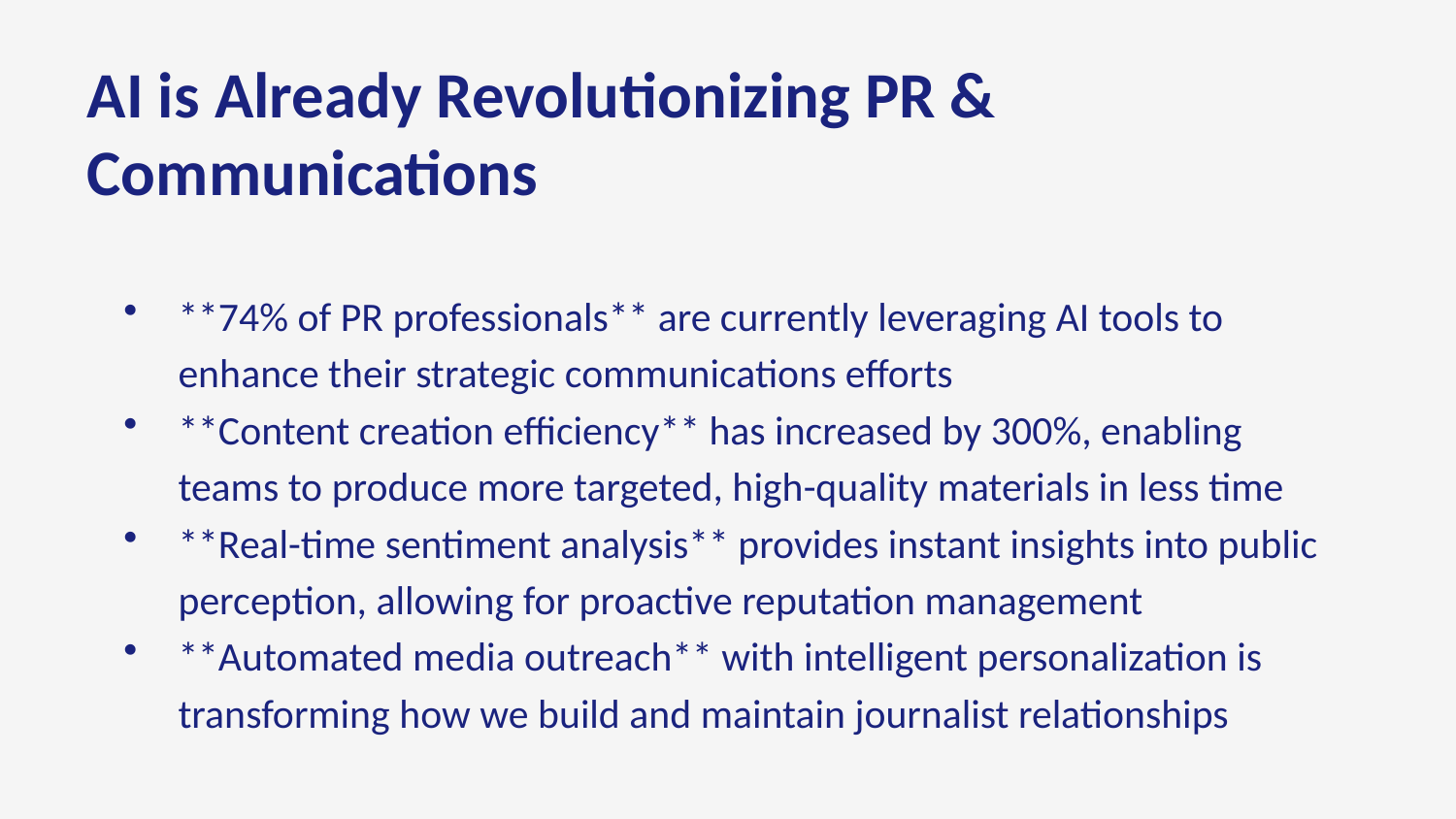

AI is Already Revolutionizing PR & Communications
**74% of PR professionals** are currently leveraging AI tools to enhance their strategic communications efforts
**Content creation efficiency** has increased by 300%, enabling teams to produce more targeted, high-quality materials in less time
**Real-time sentiment analysis** provides instant insights into public perception, allowing for proactive reputation management
**Automated media outreach** with intelligent personalization is transforming how we build and maintain journalist relationships